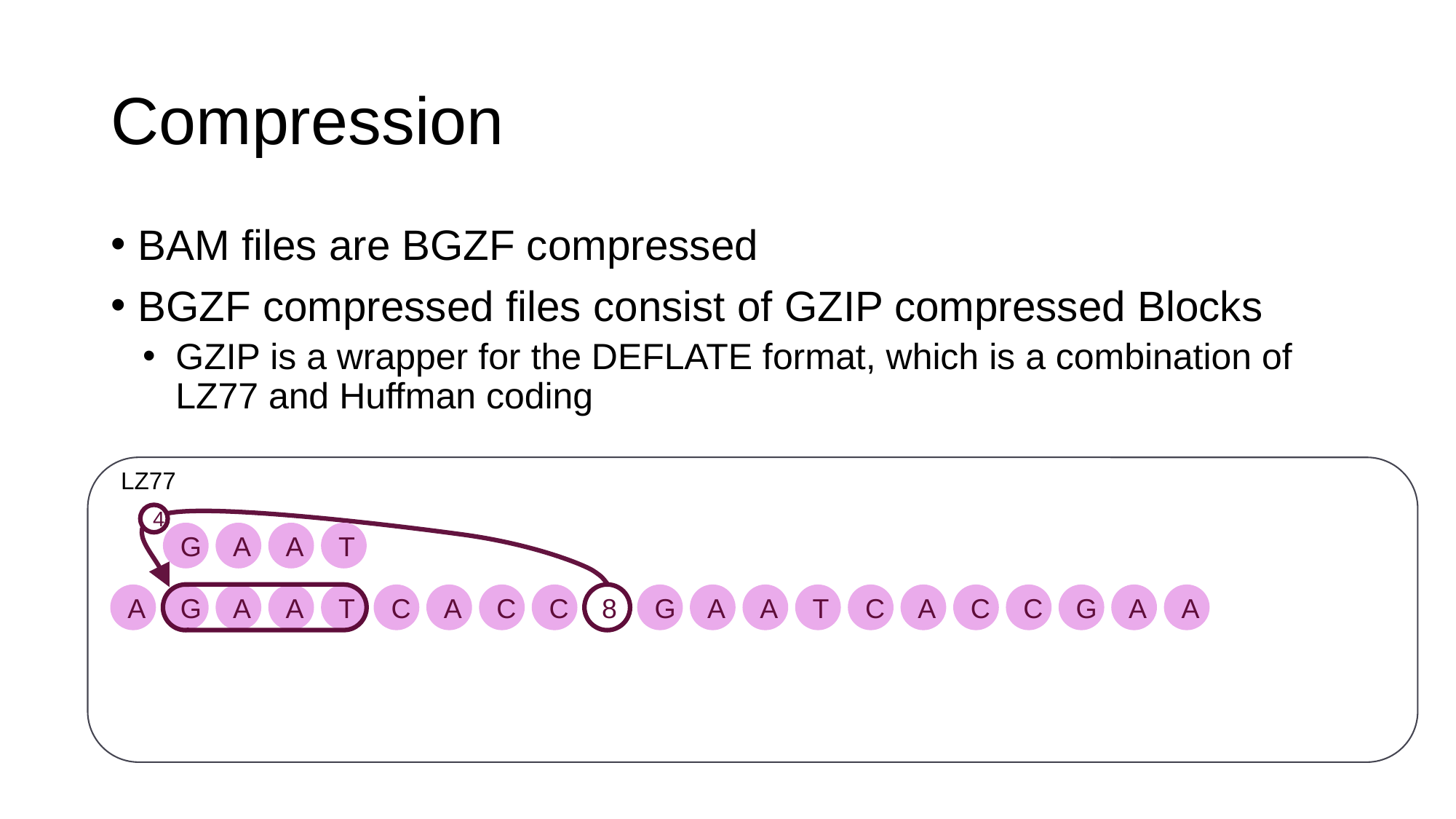

# Compression
BAM files are BGZF compressed
BGZF compressed files consist of GZIP compressed Blocks
GZIP is a wrapper for the DEFLATE format, which is a combination of LZ77 and Huffman coding

LZ77
4

G
A
A
T
A
G

A
A
T
C
A
C
C
8
G
A
A
T
C
A
C
C
G
A
A